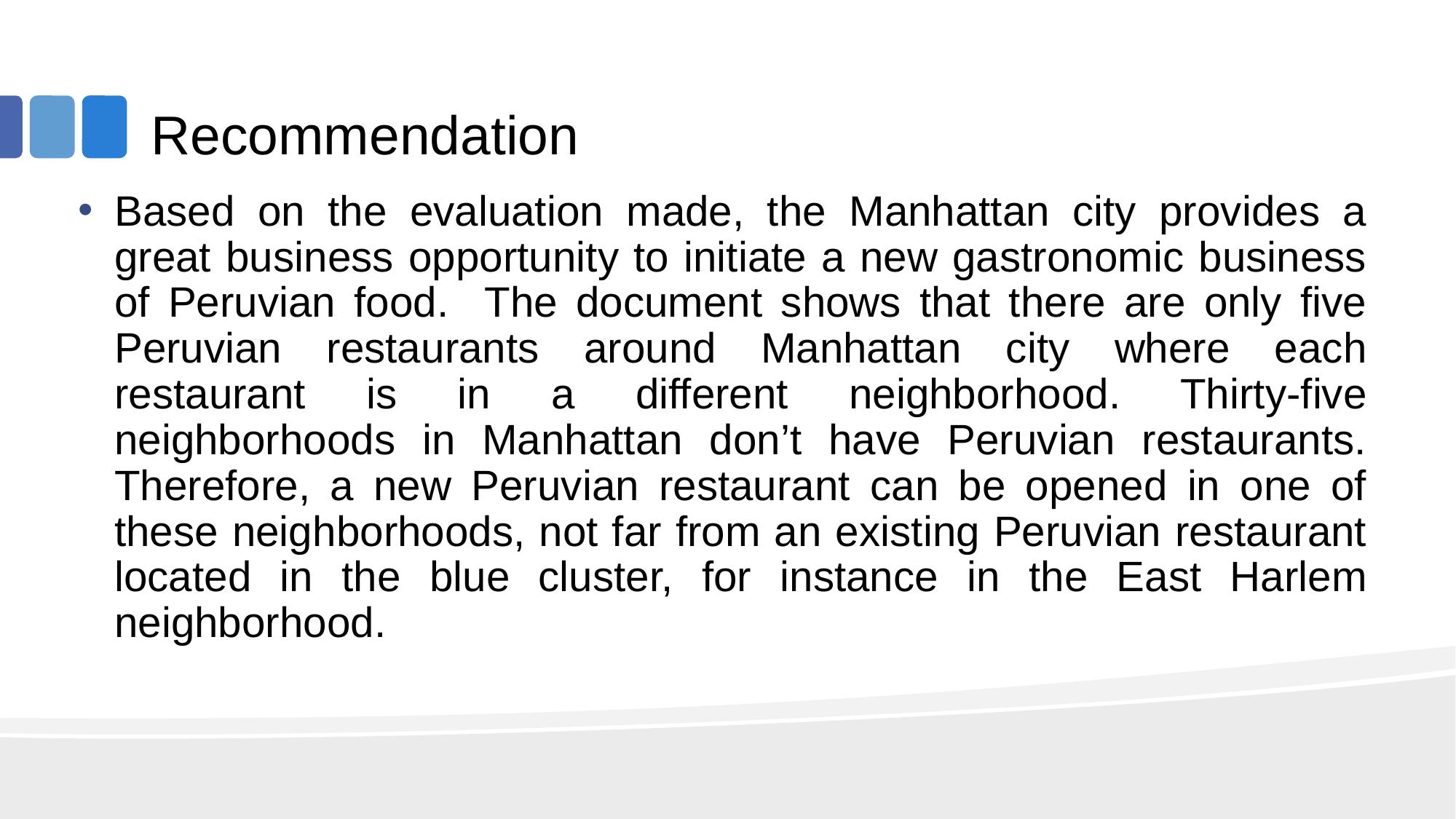

# Recommendation
Based on the evaluation made, the Manhattan city provides a great business opportunity to initiate a new gastronomic business of Peruvian food.  The document shows that there are only five Peruvian restaurants around Manhattan city where each restaurant is in a different neighborhood. Thirty-five neighborhoods in Manhattan don’t have Peruvian restaurants. Therefore, a new Peruvian restaurant can be opened in one of these neighborhoods, not far from an existing Peruvian restaurant located in the blue cluster, for instance in the East Harlem neighborhood.